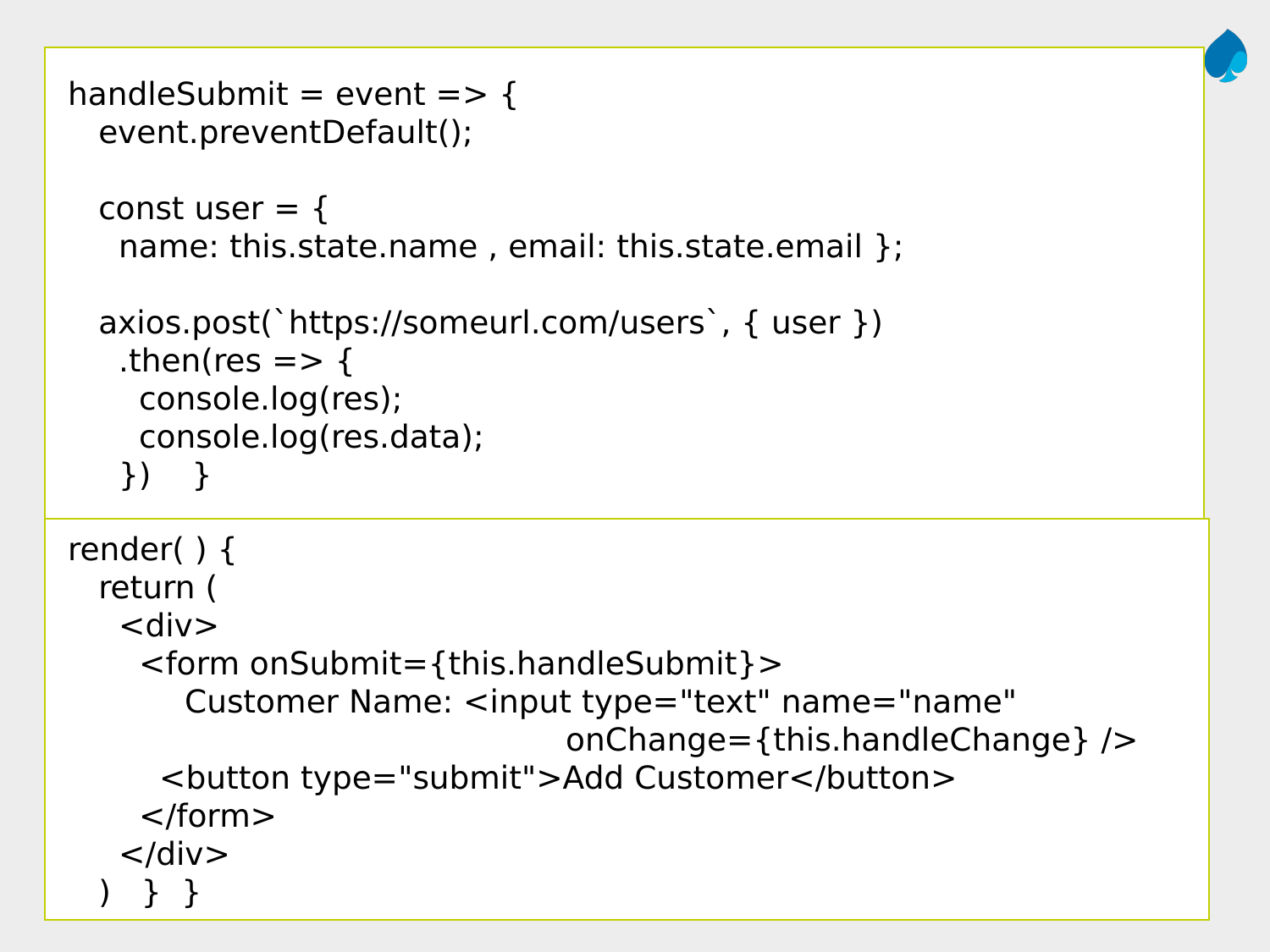

handleSubmit = event => {
    event.preventDefault();

    const user = {
      name: this.state.name , email: this.state.email };

    axios.post(`https://someurl.com/users`, { user })
      .then(res => {
        console.log(res);
        console.log(res.data);
      })    }
 render( ) {
    return (
      <div>
        <form onSubmit={this.handleSubmit}>
	Customer Name: <input type="text" name="name" 					onChange={this.handleChange} />
          <button type="submit">Add Customer</button>
        </form>
      </div>
    )   }  }